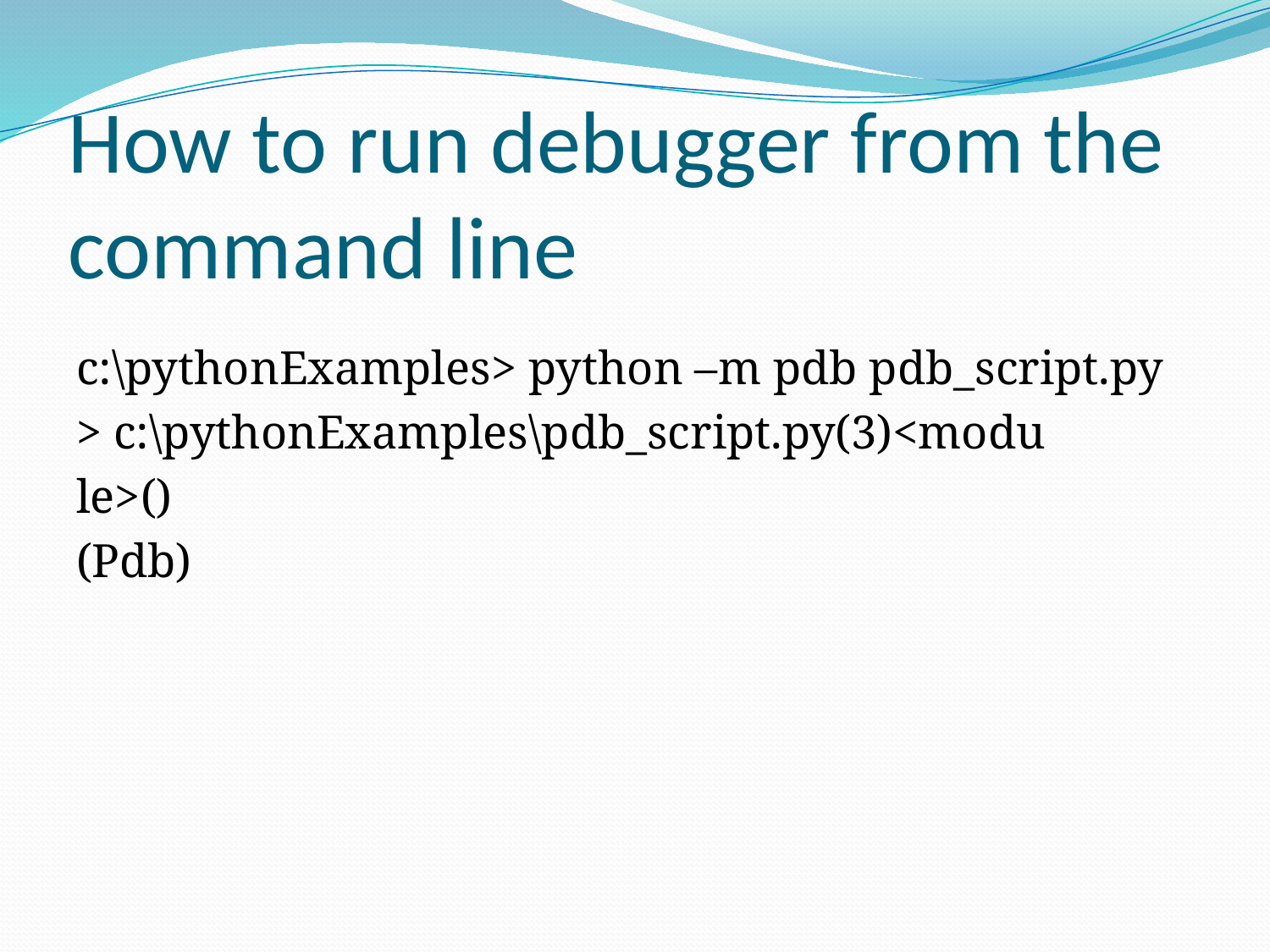

# How to run debugger from the command line

c:\pythonExamples> python –m pdb pdb_script.py
> c:\pythonExamples\pdb_script.py(3)<modu
le>()
(Pdb)